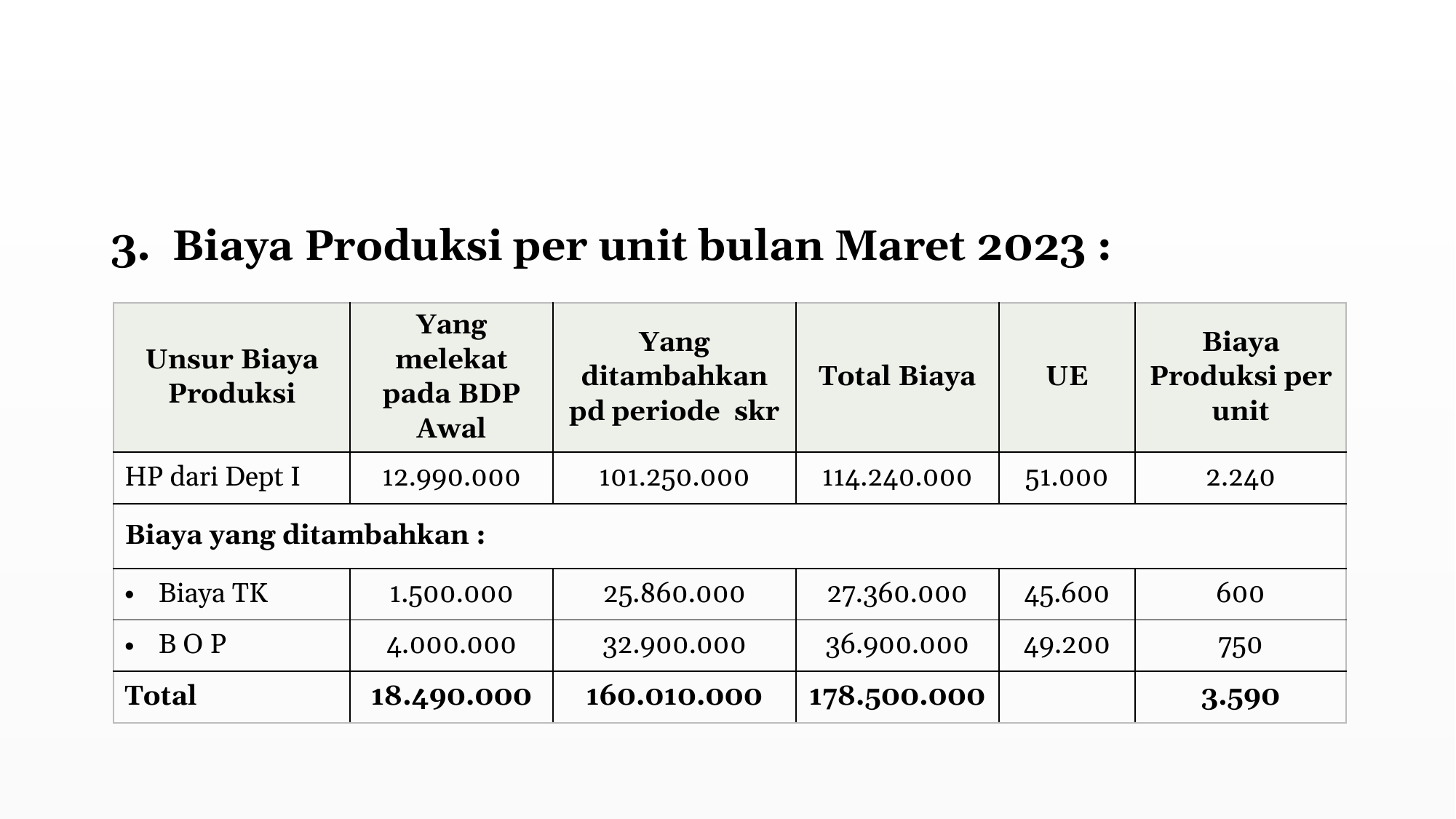

#
Biaya Produksi per unit bulan Maret 2023 :

| Unsur Biaya Produksi | Yang melekat pada BDP Awal | Yang ditambahkan pd periode skr | Total Biaya | UE | Biaya Produksi per unit |
| --- | --- | --- | --- | --- | --- |
| HP dari Dept I | 12.990.000 | 101.250.000 | 114.240.000 | 51.000 | 2.240 |
| Biaya yang ditambahkan : |  |  |  |  |  |
| Biaya TK | 1.500.000 | 25.860.000 | 27.360.000 | 45.600 | 600 |
| B O P | 4.000.000 | 32.900.000 | 36.900.000 | 49.200 | 750 |
| Total | 18.490.000 | 160.010.000 | 178.500.000 |  | 3.590 |